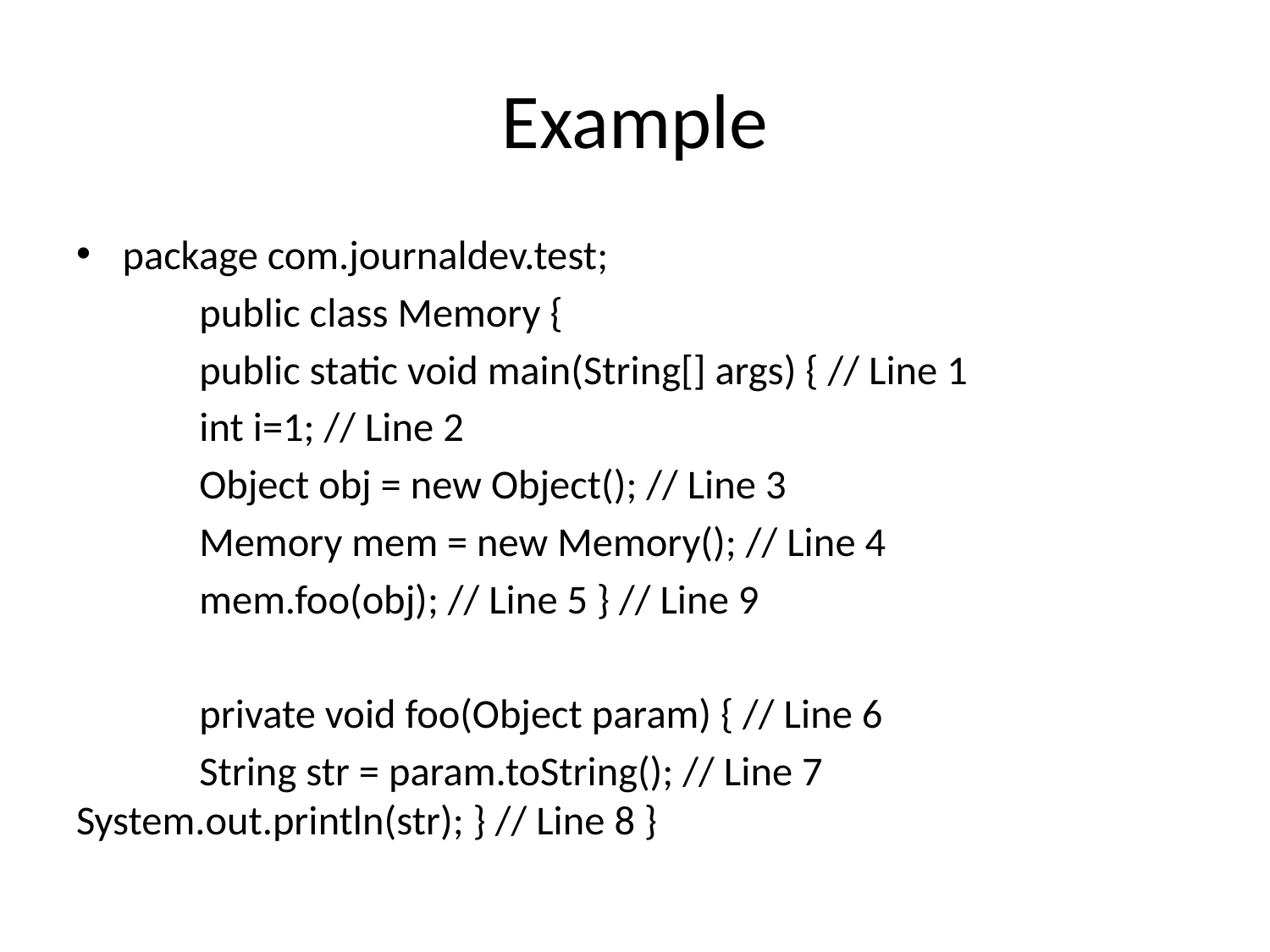

# Example
package com.journaldev.test;
	public class Memory {
	public static void main(String[] args) { // Line 1
	int i=1; // Line 2
	Object obj = new Object(); // Line 3
	Memory mem = new Memory(); // Line 4
	mem.foo(obj); // Line 5 } // Line 9

	private void foo(Object param) { // Line 6
	String str = param.toString(); // Line 7 	System.out.println(str); } // Line 8 }